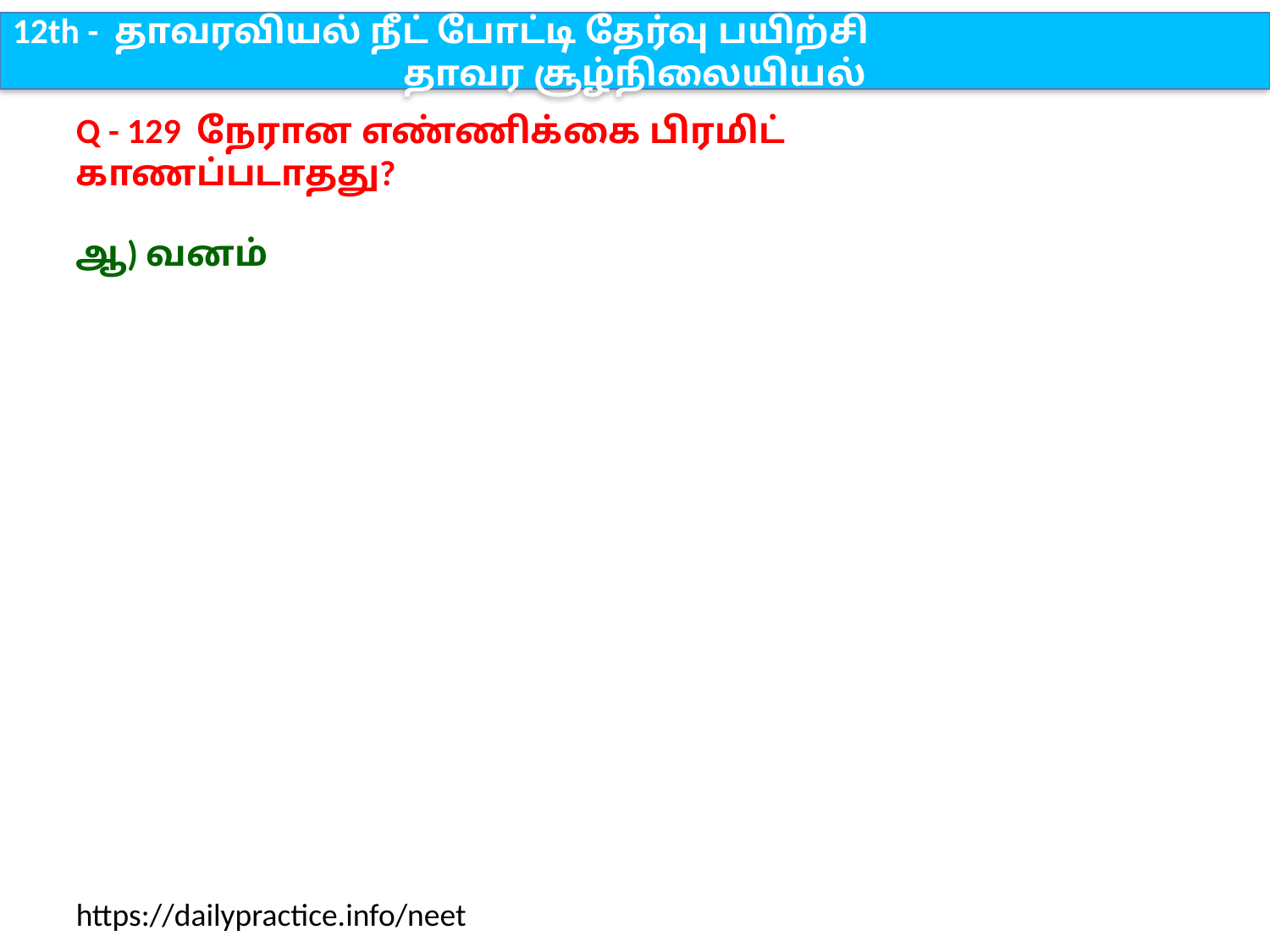

12th -  தாவரவியல் நீட் போட்டி தேர்வு பயிற்சி
தாவர சூழ்நிலையியல்

Q - 129  நேரான எண்ணிக்கை பிரமிட் காணப்படாதது?

ஆ) வனம்
https://dailypractice.info/neet